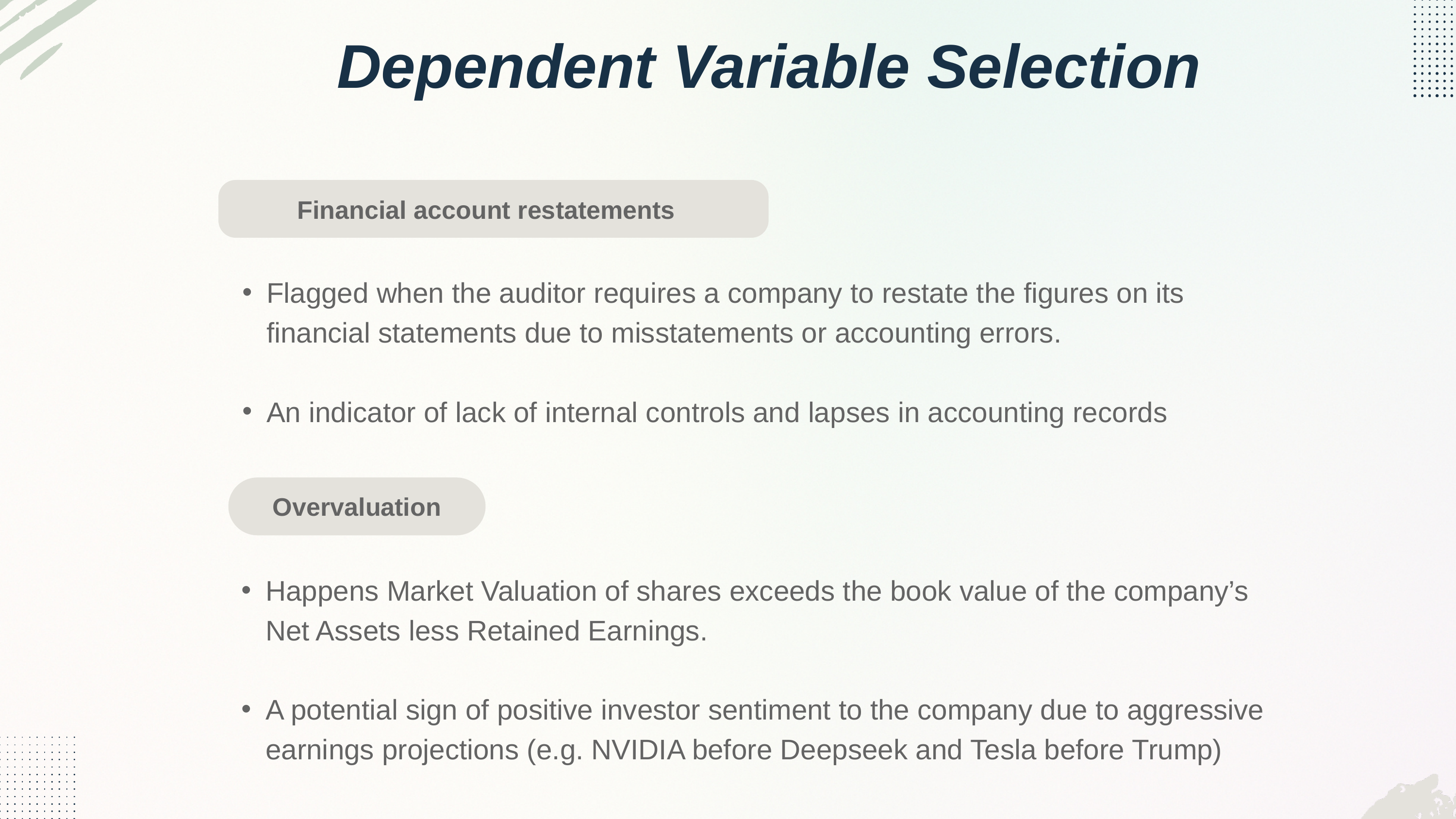

Dependent Variable Selection

Financial account restatements
Flagged when the auditor requires a company to restate the figures on its financial statements due to misstatements or accounting errors.

An indicator of lack of internal controls and lapses in accounting records

Overvaluation
Happens Market Valuation of shares exceeds the book value of the company’s Net Assets less Retained Earnings.

A potential sign of positive investor sentiment to the company due to aggressive earnings projections (e.g. NVIDIA before Deepseek and Tesla before Trump)